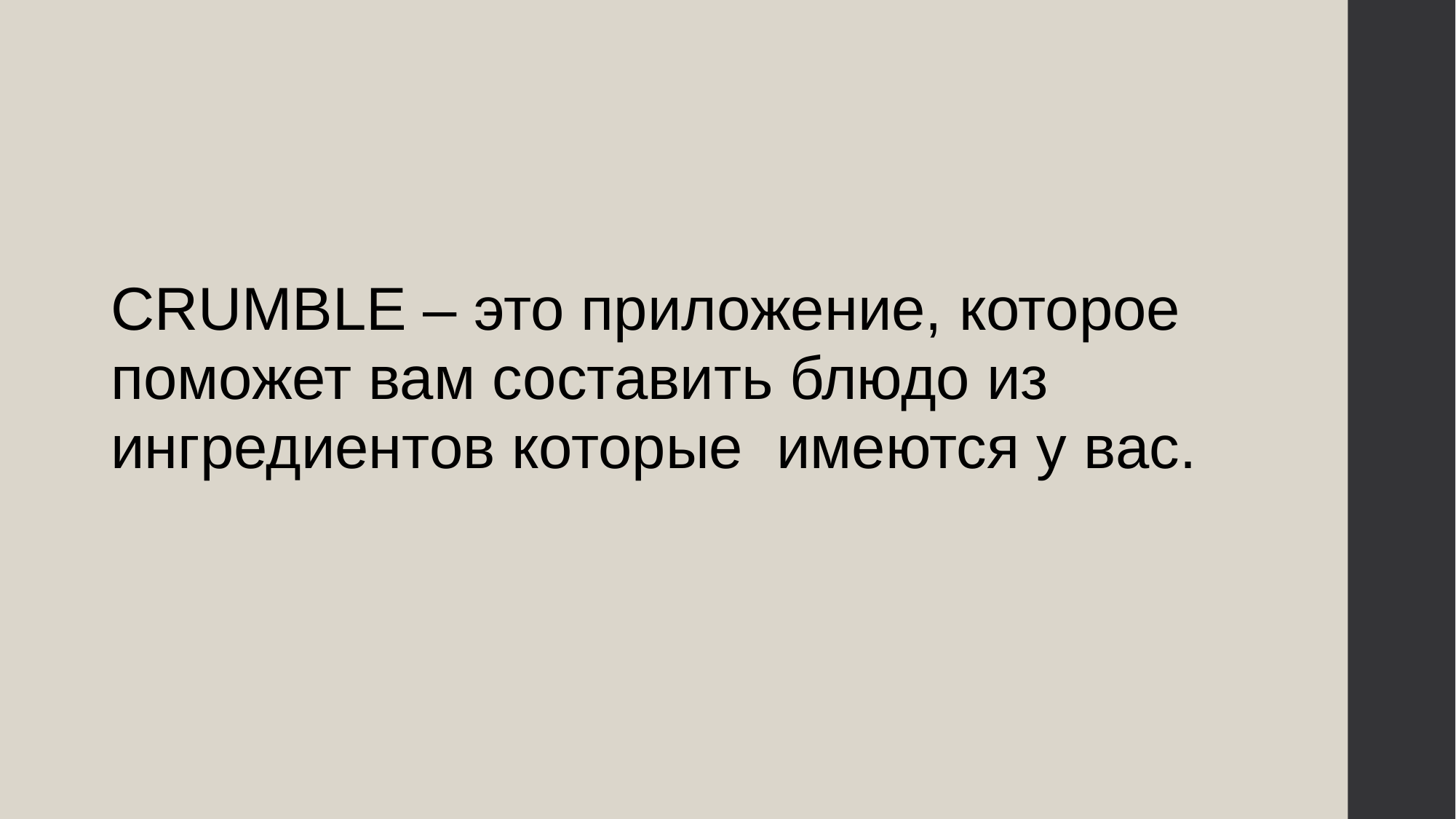

CRUMBLE – это приложение, которое поможет вам составить блюдо из ингредиентов которые  имеются у вас.